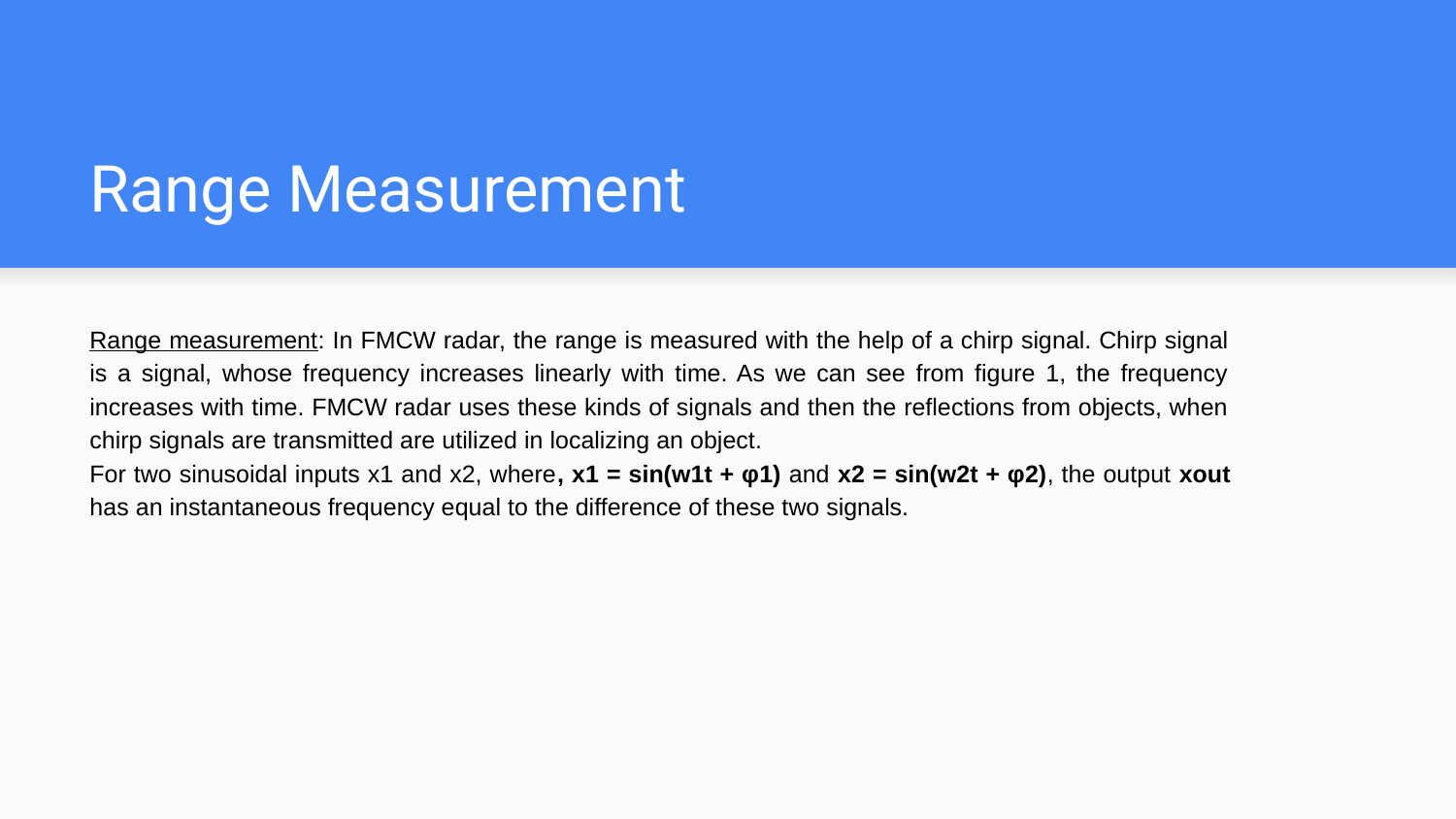

# Range Measurement
Range measurement: In FMCW radar, the range is measured with the help of a chirp signal. Chirp signal is a signal, whose frequency increases linearly with time. As we can see from figure 1, the frequency increases with time. FMCW radar uses these kinds of signals and then the reflections from objects, when chirp signals are transmitted are utilized in localizing an object.
For two sinusoidal inputs x1 and x2, where, x1 = sin(w1t + φ1) and x2 = sin(w2t + φ2), the output xout has an instantaneous frequency equal to the difference of these two signals.